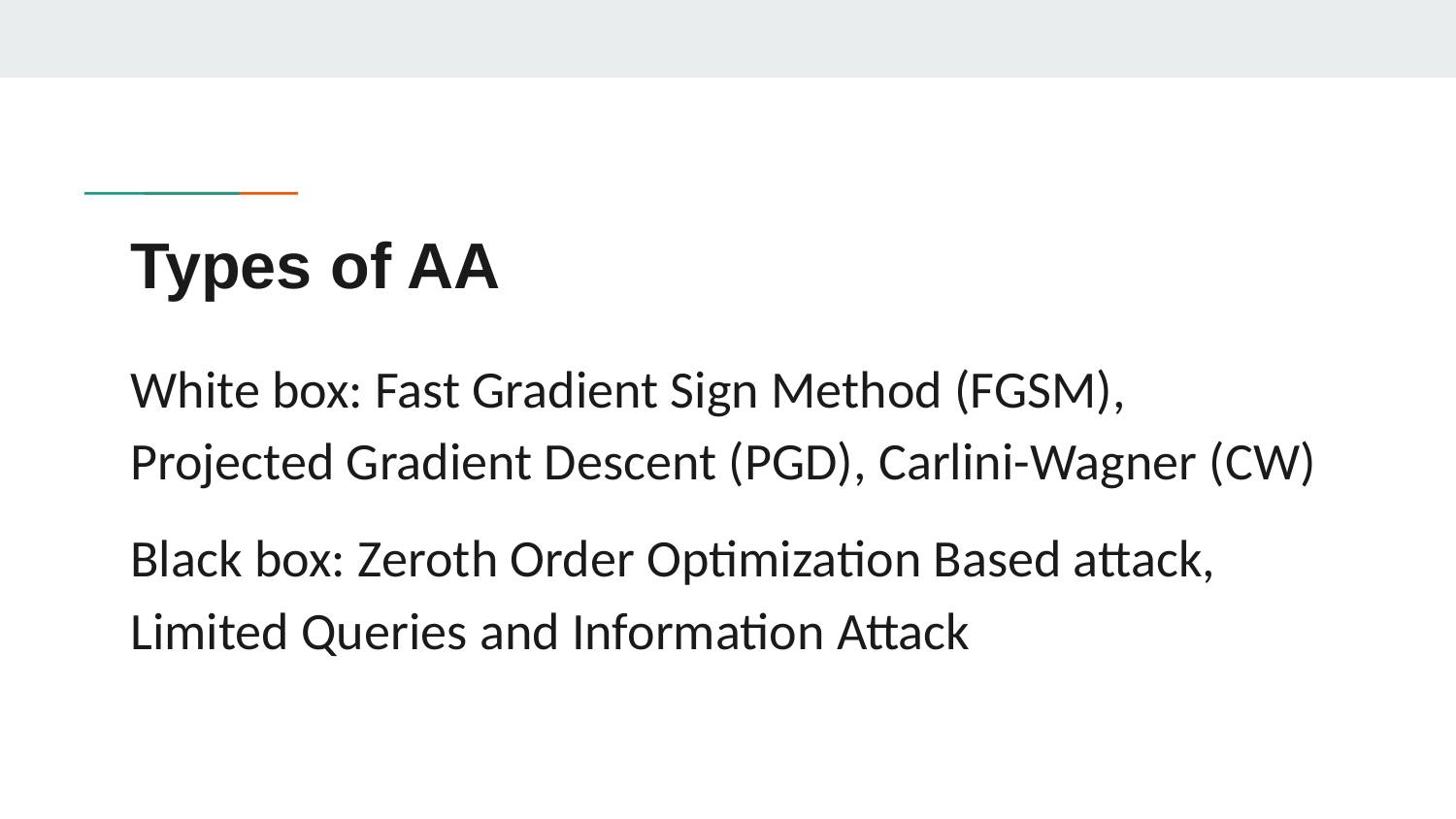

# Types of AA
White box: Fast Gradient Sign Method (FGSM), Projected Gradient Descent (PGD), Carlini-Wagner (CW)
Black box: Zeroth Order Optimization Based attack, Limited Queries and Information Attack